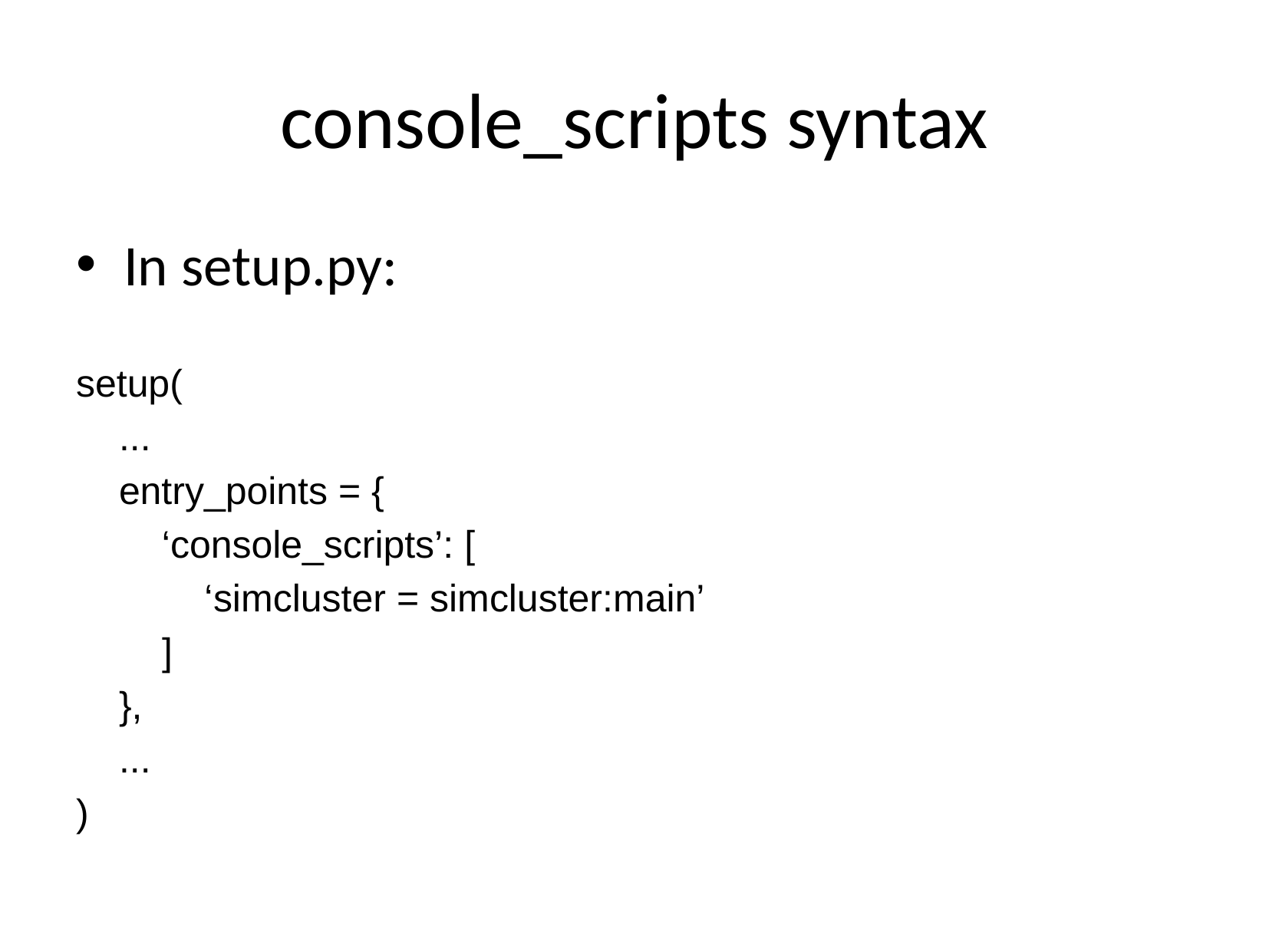

# console_scripts syntax
In setup.py:

setup(
    ...
    entry_points = {
        ‘console_scripts’: [
            ‘simcluster = simcluster:main’
        ]
    },
    ...
)